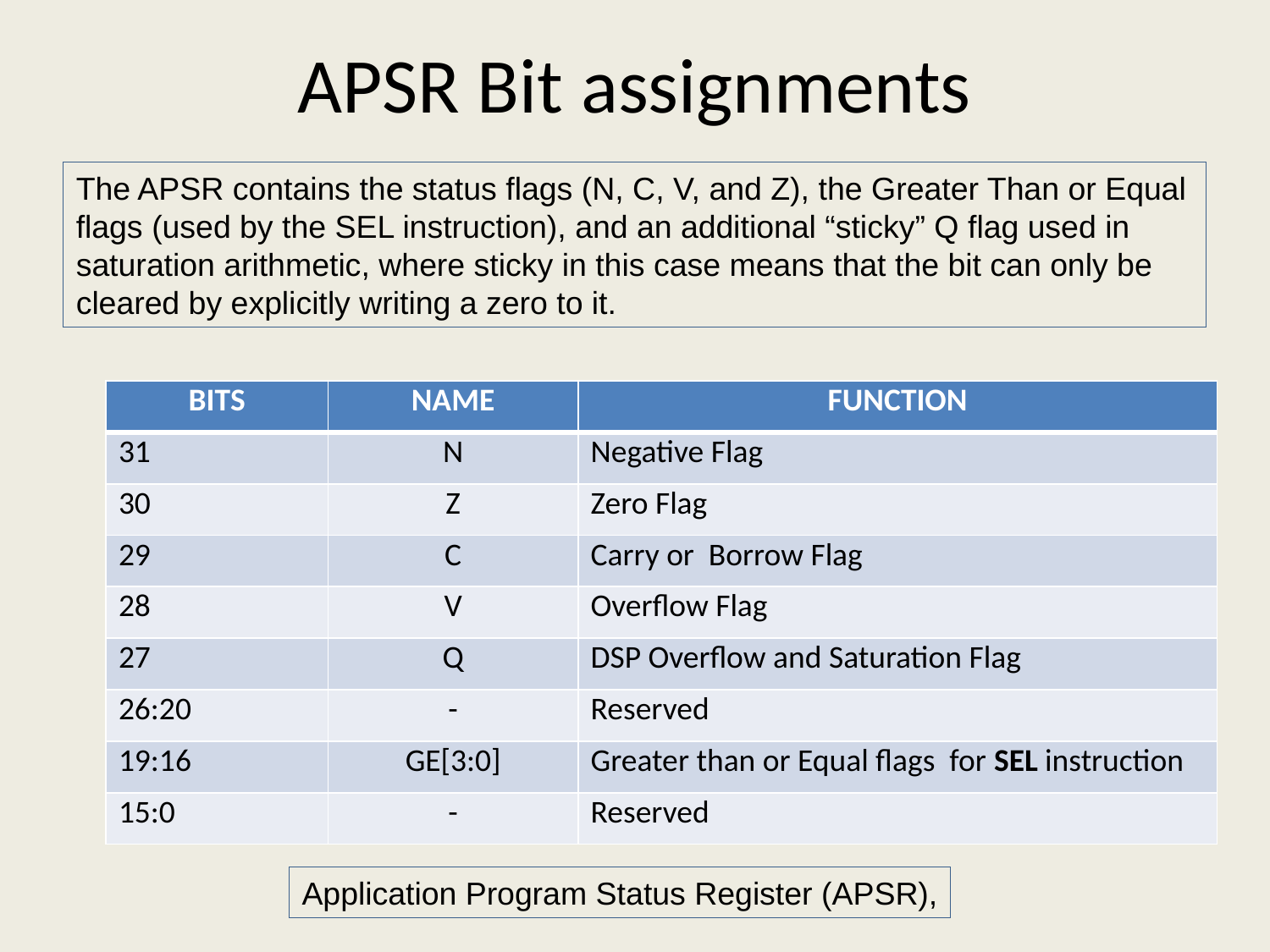

APSR Bit assignments
The APSR contains the status flags (N, C, V, and Z), the Greater Than or Equal flags (used by the SEL instruction), and an additional “sticky” Q flag used in saturation arithmetic, where sticky in this case means that the bit can only be cleared by explicitly writing a zero to it.
| BITS | NAME | FUNCTION |
| --- | --- | --- |
| 31 | N | Negative Flag |
| 30 | Z | Zero Flag |
| 29 | C | Carry or Borrow Flag |
| 28 | V | Overflow Flag |
| 27 | Q | DSP Overflow and Saturation Flag |
| 26:20 | - | Reserved |
| 19:16 | GE[3:0] | Greater than or Equal flags for SEL instruction |
| 15:0 | - | Reserved |
Application Program Status Register (APSR),